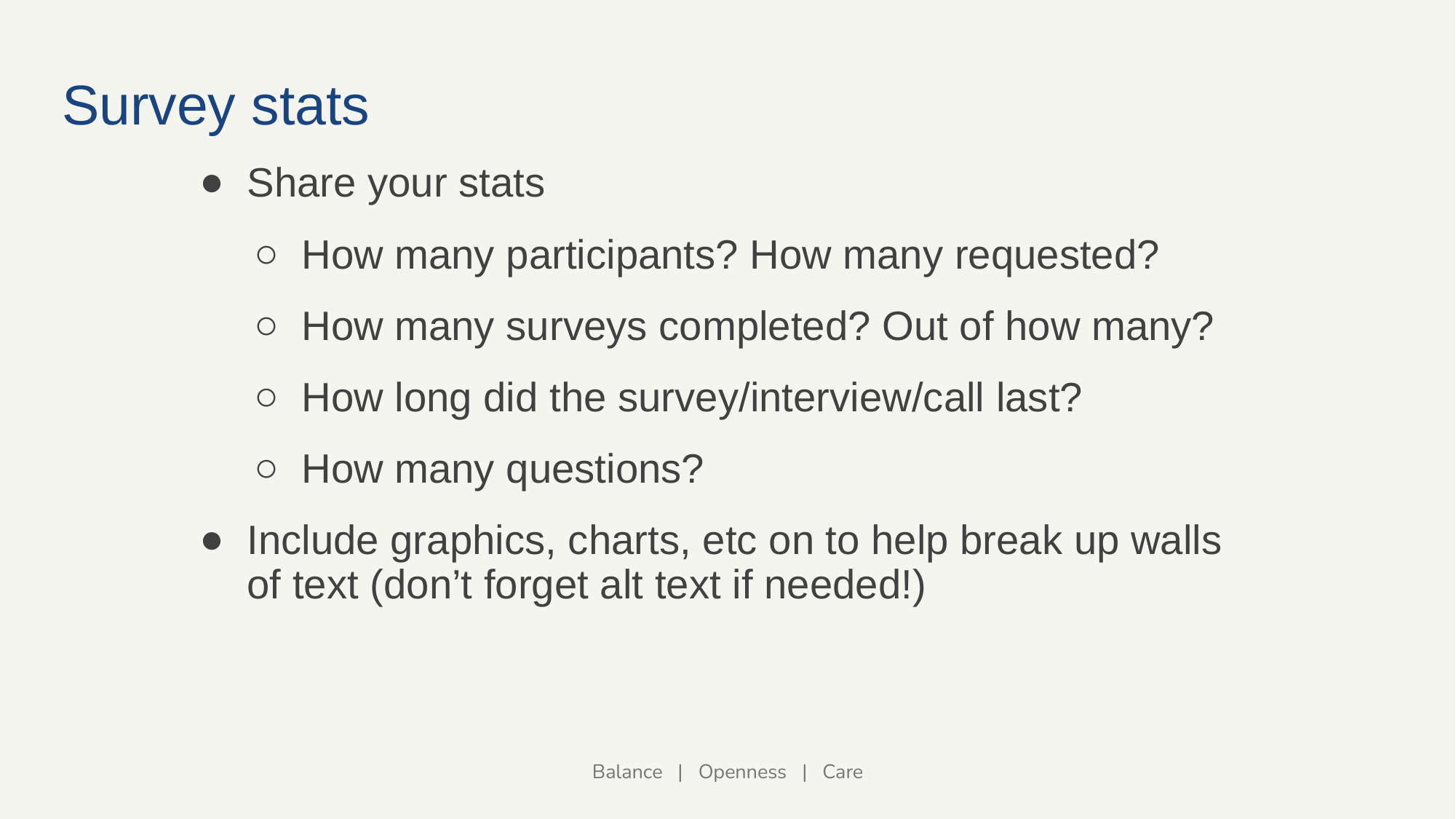

# Survey stats
Share your stats
How many participants? How many requested?
How many surveys completed? Out of how many?
How long did the survey/interview/call last?
How many questions?
Include graphics, charts, etc on to help break up walls of text (don’t forget alt text if needed!)